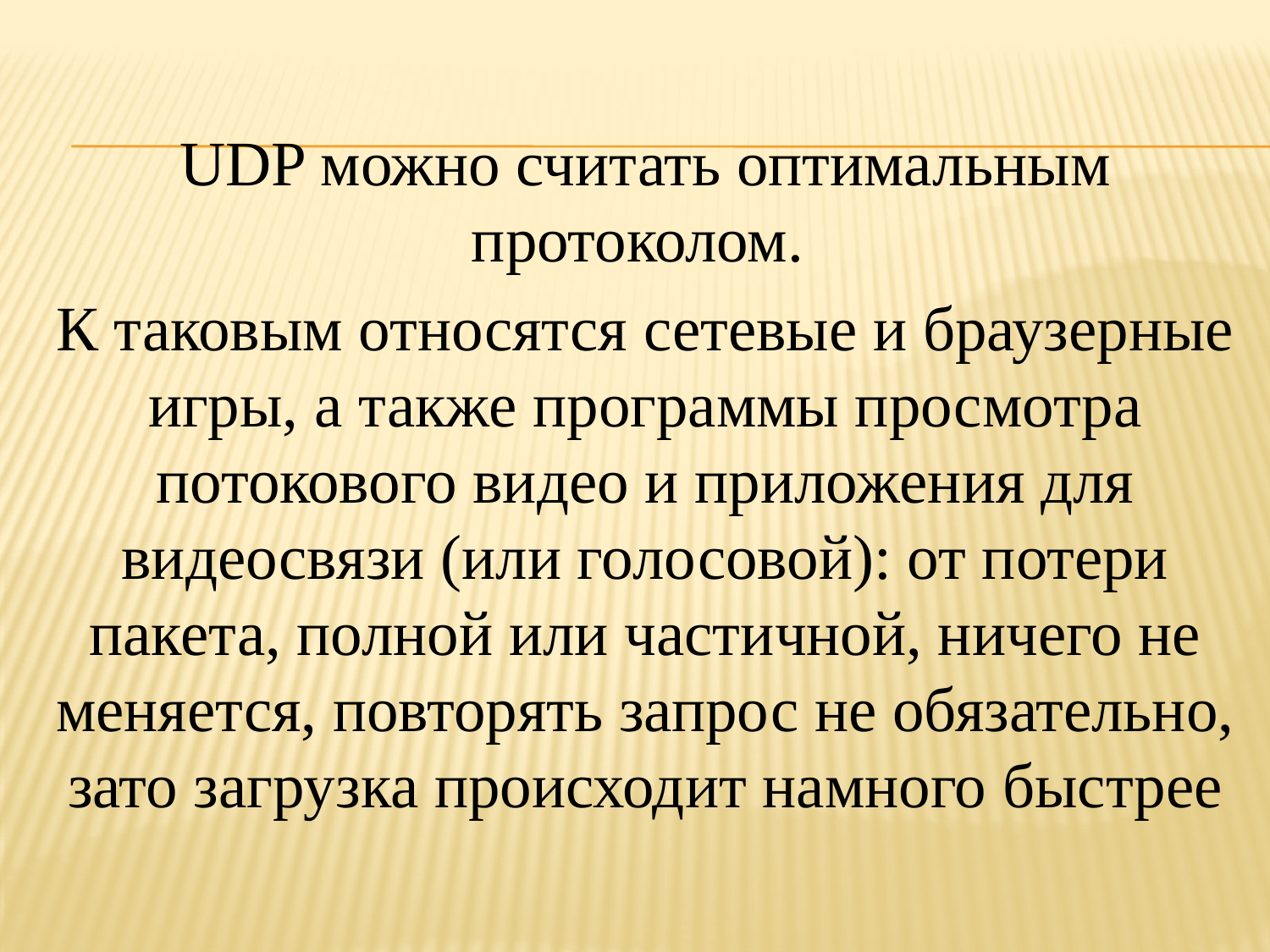

UDP можно считать оптимальным протоколом.
К таковым относятся сетевые и браузерные игры, а также программы просмотра потокового видео и приложения для видеосвязи (или голосовой): от потери пакета, полной или частичной, ничего не меняется, повторять запрос не обязательно, зато загрузка происходит намного быстрее